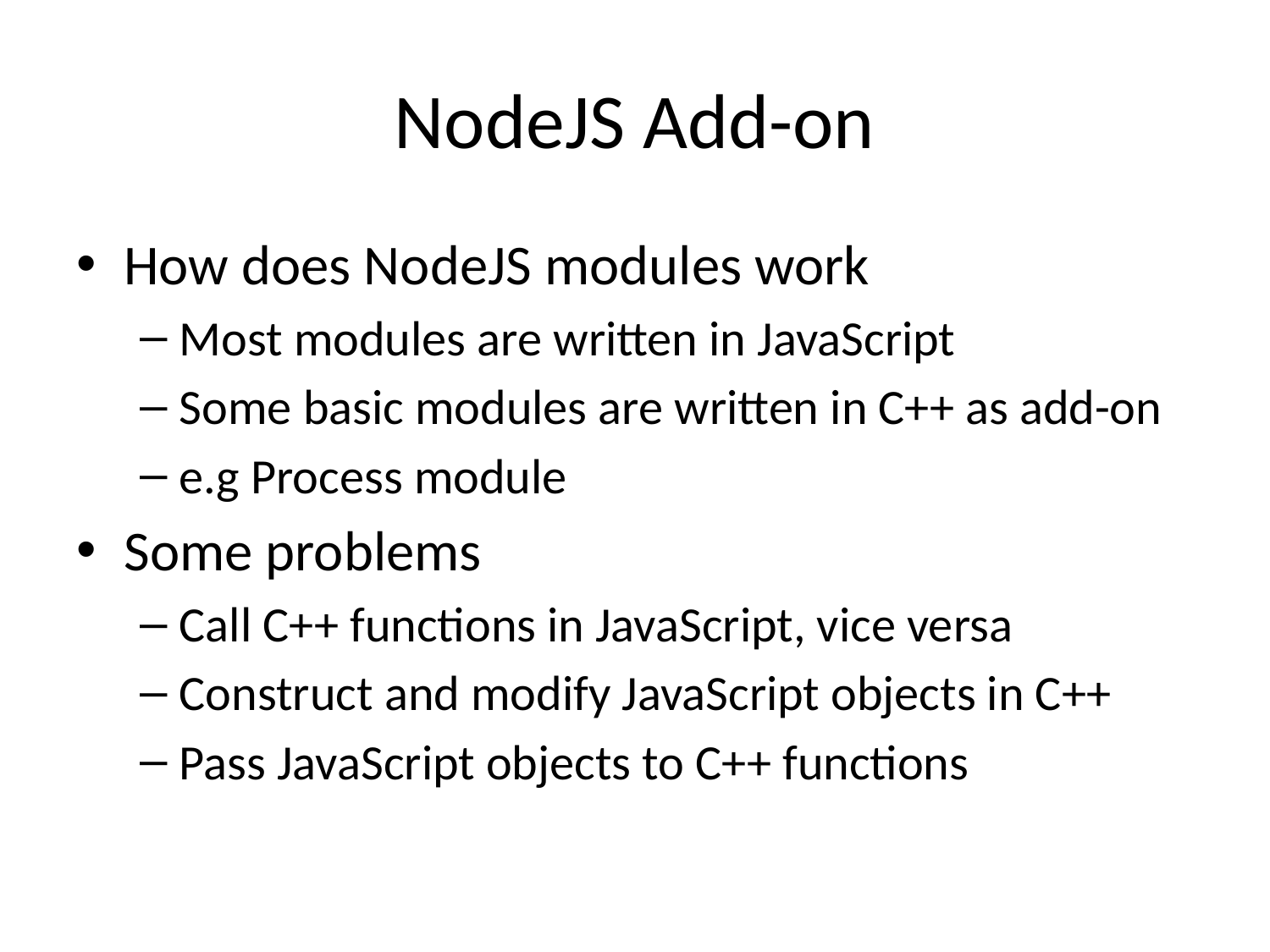

# NodeJS Add-on
How does NodeJS modules work
Most modules are written in JavaScript
Some basic modules are written in C++ as add-on
e.g Process module
Some problems
Call C++ functions in JavaScript, vice versa
Construct and modify JavaScript objects in C++
Pass JavaScript objects to C++ functions